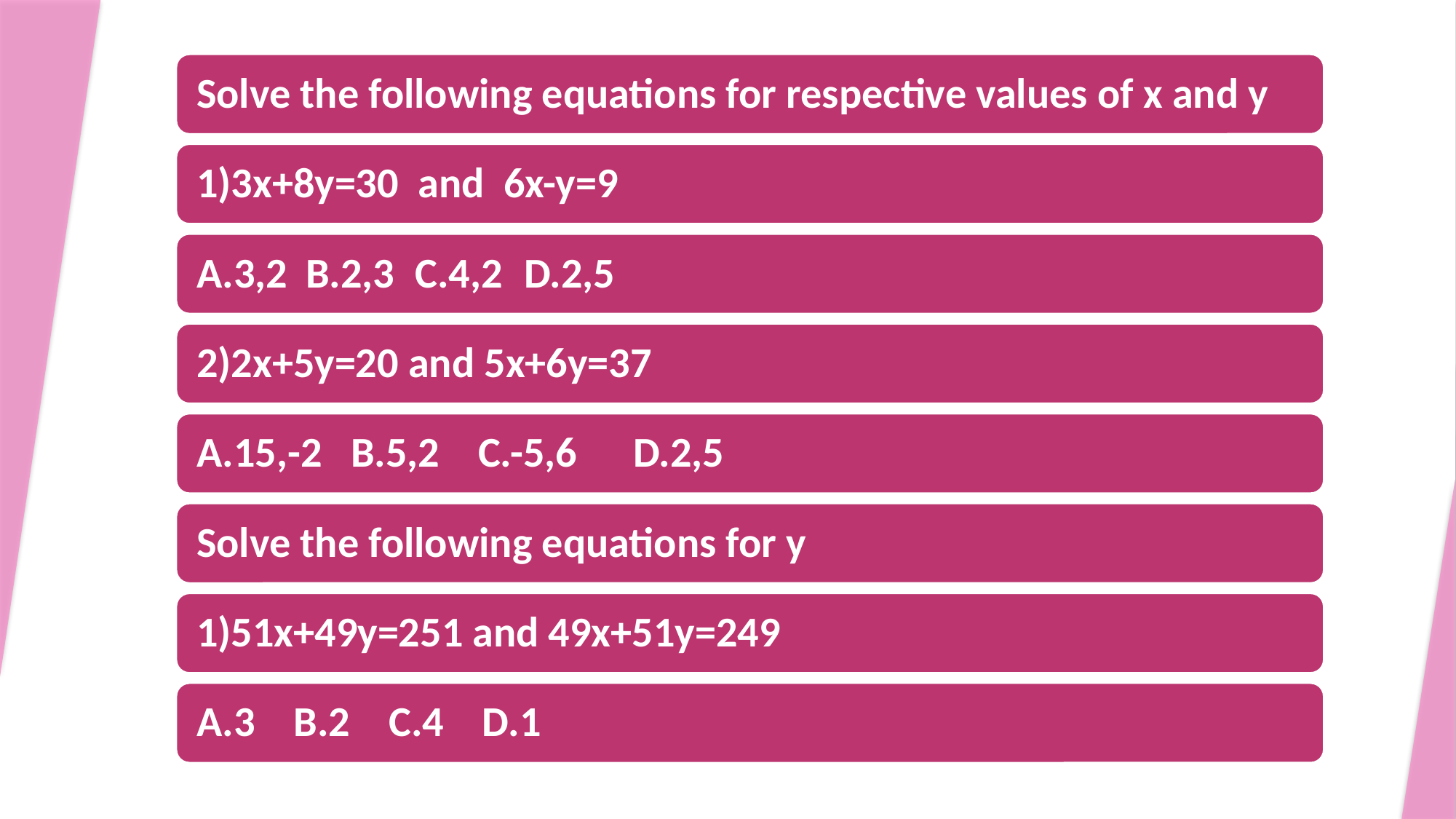

Solve the following equations for respective values of x and y
1)3x+8y=30  and  6x-y=9
A.3,2	B.2,3	C.4,2	D.2,5
2)2x+5y=20 and 5x+6y=37
A.15,-2   B.5,2    C.-5,6 	D.2,5
Solve the following equations for y
1)51x+49y=251 and 49x+51y=249
A.3    B.2    C.4    D.1